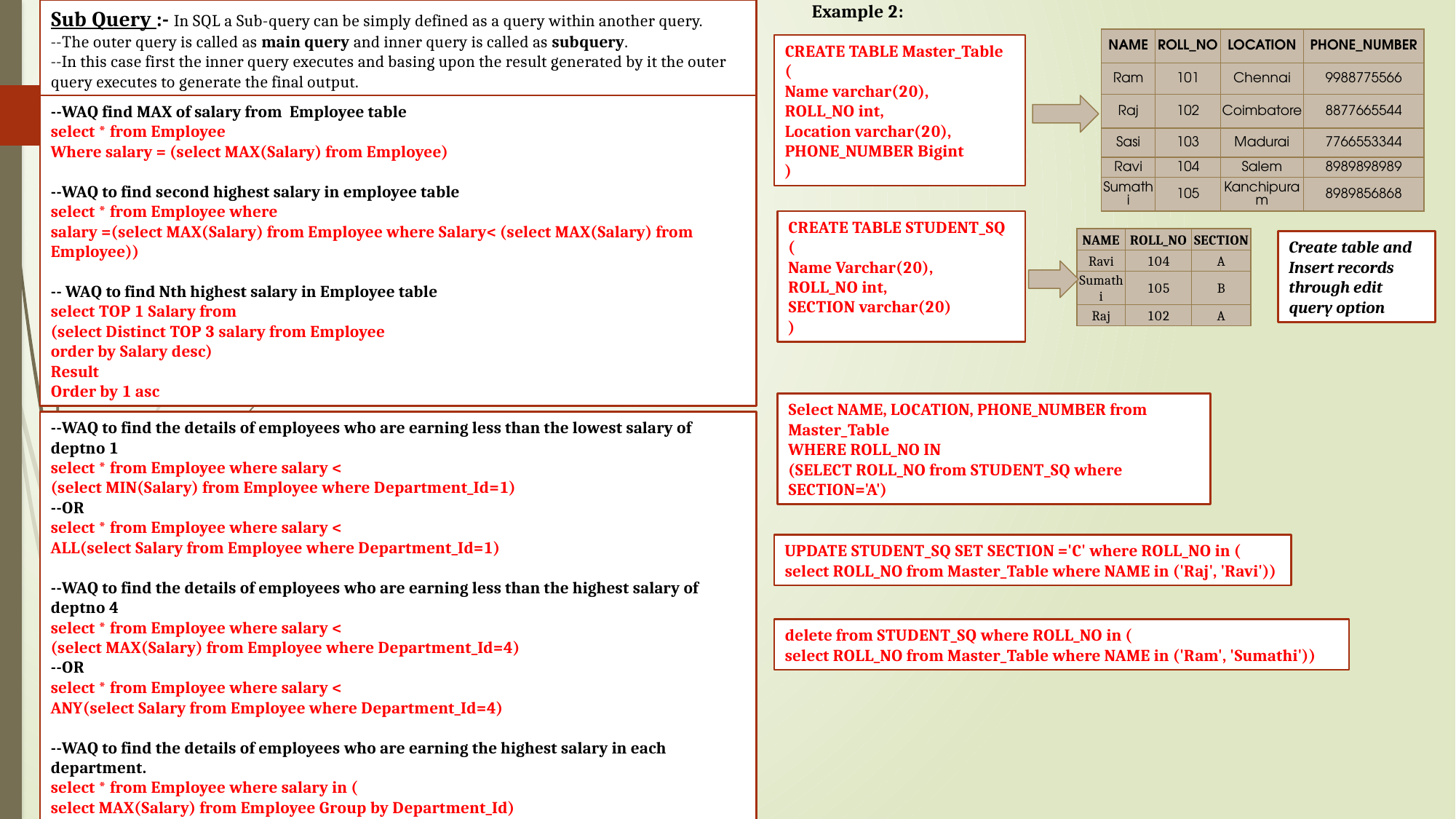

Sub Query :- In SQL a Sub-query can be simply defined as a query within another query.
--The outer query is called as main query and inner query is called as subquery.
--In this case first the inner query executes and basing upon the result generated by it the outer query executes to generate the final output.
Example 2:
| NAME | ROLL\_NO | LOCATION | PHONE\_NUMBER |
| --- | --- | --- | --- |
| Ram | 101 | Chennai | 9988775566 |
| Raj | 102 | Coimbatore | 8877665544 |
| Sasi | 103 | Madurai | 7766553344 |
| Ravi | 104 | Salem | 8989898989 |
| Sumathi | 105 | Kanchipuram | 8989856868 |
CREATE TABLE Master_Table
(
Name varchar(20),
ROLL_NO int,
Location varchar(20),
PHONE_NUMBER Bigint
)
--WAQ find MAX of salary from  Employee table
select * from Employee
Where salary = (select MAX(Salary) from Employee)

--WAQ to find second highest salary in employee table
select * from Employee where
salary =(select MAX(Salary) from Employee where Salary< (select MAX(Salary) from Employee))

-- WAQ to find Nth highest salary in Employee table
select TOP 1 Salary from
(select Distinct TOP 3 salary from Employee
order by Salary desc)
Result
Order by 1 asc

CREATE TABLE STUDENT_SQ
(
Name Varchar(20),
ROLL_NO int,
SECTION varchar(20)
)
| NAME | ROLL\_NO | SECTION |
| --- | --- | --- |
| Ravi | 104 | A |
| Sumathi | 105 | B |
| Raj | 102 | A |
Create table and Insert records through edit query option

Select NAME, LOCATION, PHONE_NUMBER from Master_Table
WHERE ROLL_NO IN
(SELECT ROLL_NO from STUDENT_SQ where SECTION='A')
--WAQ to find the details of employees who are earning less than the lowest salary of deptno 1
select * from Employee where salary <
(select MIN(Salary) from Employee where Department_Id=1)
--OR
select * from Employee where salary <
ALL(select Salary from Employee where Department_Id=1)

--WAQ to find the details of employees who are earning less than the highest salary of deptno 4
select * from Employee where salary <
(select MAX(Salary) from Employee where Department_Id=4)
--OR
select * from Employee where salary <
ANY(select Salary from Employee where Department_Id=4)

--WAQ to find the details of employees who are earning the highest salary in each department.
select * from Employee where salary in (
select MAX(Salary) from Employee Group by Department_Id)
UPDATE STUDENT_SQ SET SECTION ='C' where ROLL_NO in (
select ROLL_NO from Master_Table where NAME in ('Raj', 'Ravi'))
delete from STUDENT_SQ where ROLL_NO in (
select ROLL_NO from Master_Table where NAME in ('Ram', 'Sumathi'))